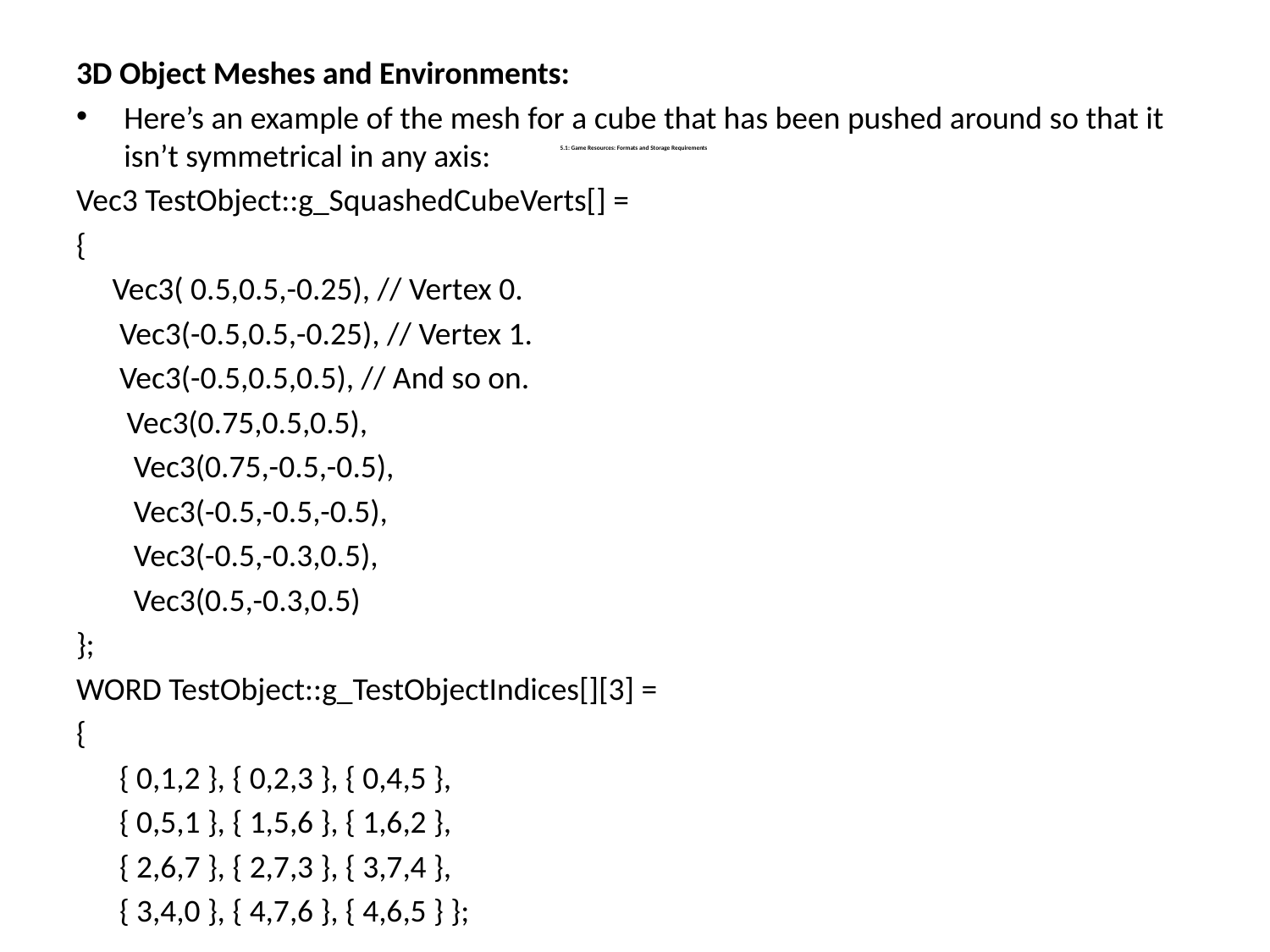

3D Object Meshes and Environments:
Here’s an example of the mesh for a cube that has been pushed around so that it isn’t symmetrical in any axis:
Vec3 TestObject::g_SquashedCubeVerts[] =
{
     Vec3( 0.5,0.5,-0.25), // Vertex 0.
      Vec3(-0.5,0.5,-0.25), // Vertex 1.
      Vec3(-0.5,0.5,0.5), // And so on.
       Vec3(0.75,0.5,0.5),
        Vec3(0.75,-0.5,-0.5),
        Vec3(-0.5,-0.5,-0.5),
        Vec3(-0.5,-0.3,0.5),
        Vec3(0.5,-0.3,0.5)
};
WORD TestObject::g_TestObjectIndices[][3] =
{
      { 0,1,2 }, { 0,2,3 }, { 0,4,5 },
      { 0,5,1 }, { 1,5,6 }, { 1,6,2 },
      { 2,6,7 }, { 2,7,3 }, { 3,7,4 },
      { 3,4,0 }, { 4,7,6 }, { 4,6,5 } };
# 5.1: Game Resources: Formats and Storage Requirements